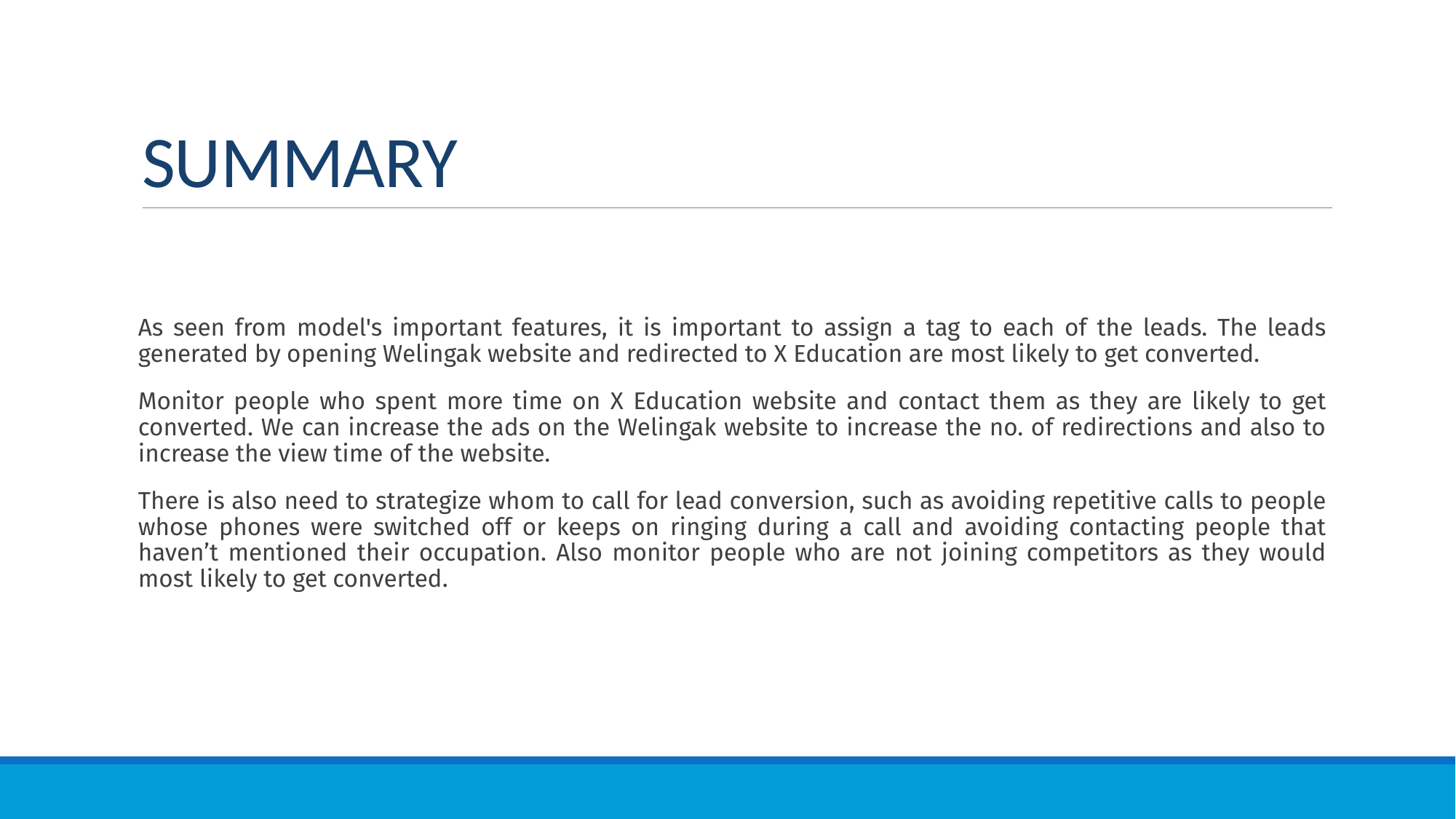

# SUMMARY
As seen from model's important features, it is important to assign a tag to each of the leads. The leads generated by opening Welingak website and redirected to X Education are most likely to get converted.
Monitor people who spent more time on X Education website and contact them as they are likely to get converted. We can increase the ads on the Welingak website to increase the no. of redirections and also to increase the view time of the website.
There is also need to strategize whom to call for lead conversion, such as avoiding repetitive calls to people whose phones were switched off or keeps on ringing during a call and avoiding contacting people that haven’t mentioned their occupation. Also monitor people who are not joining competitors as they would most likely to get converted.